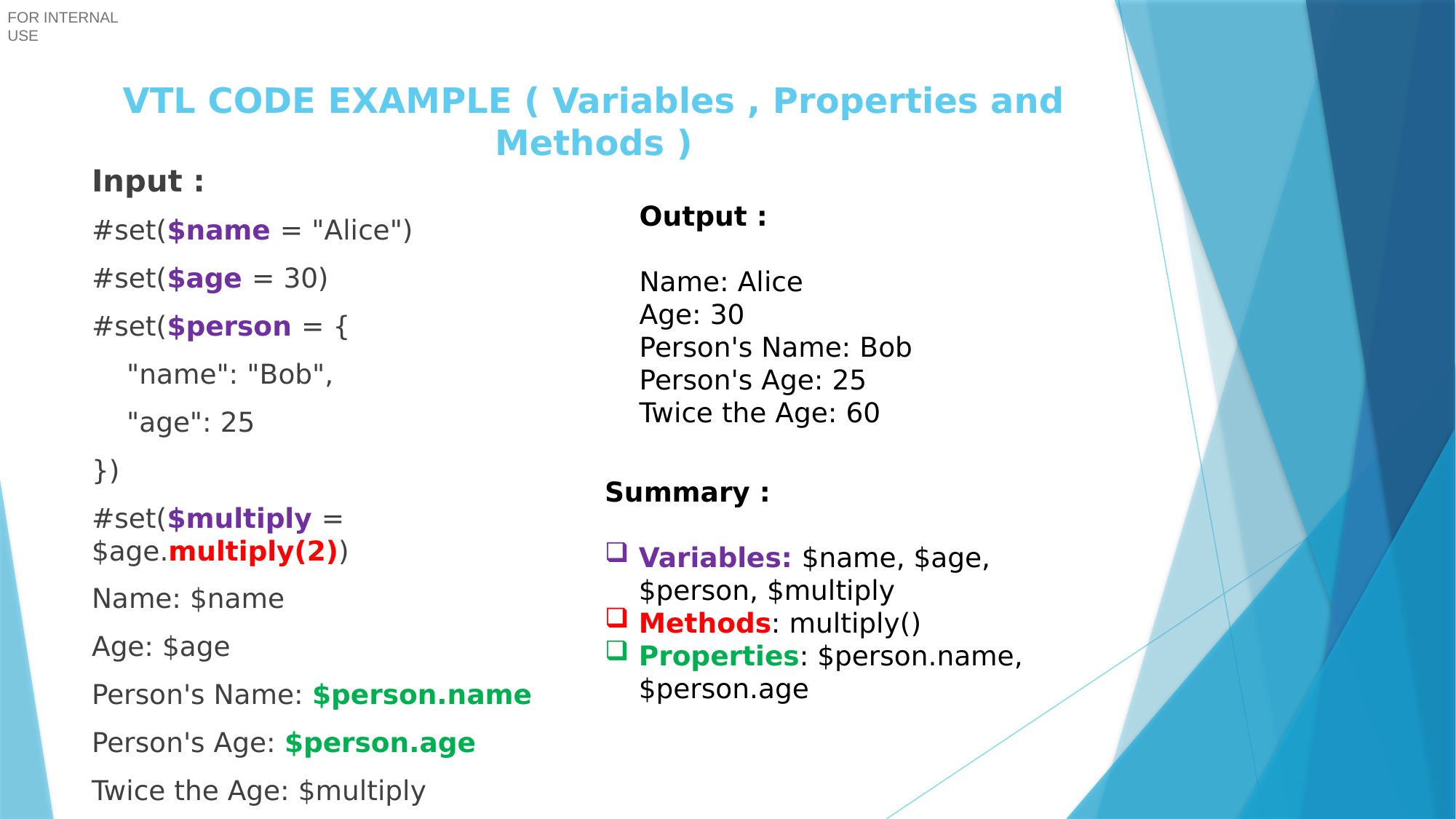

# VTL CODE EXAMPLE ( Variables , Properties and Methods )
Input :
#set($name = "Alice")
#set($age = 30)
#set($person = {
    "name": "Bob",
    "age": 25
})
#set($multiply = $age.multiply(2))
Name: $name
Age: $age
Person's Name: $person.name
Person's Age: $person.age
Twice the Age: $multiply

Output :

Name: Alice
Age: 30
Person's Name: Bob
Person's Age: 25
Twice the Age: 60

Summary :

Variables: $name, $age, $person, $multiply
Methods: multiply()
Properties: $person.name, $person.age